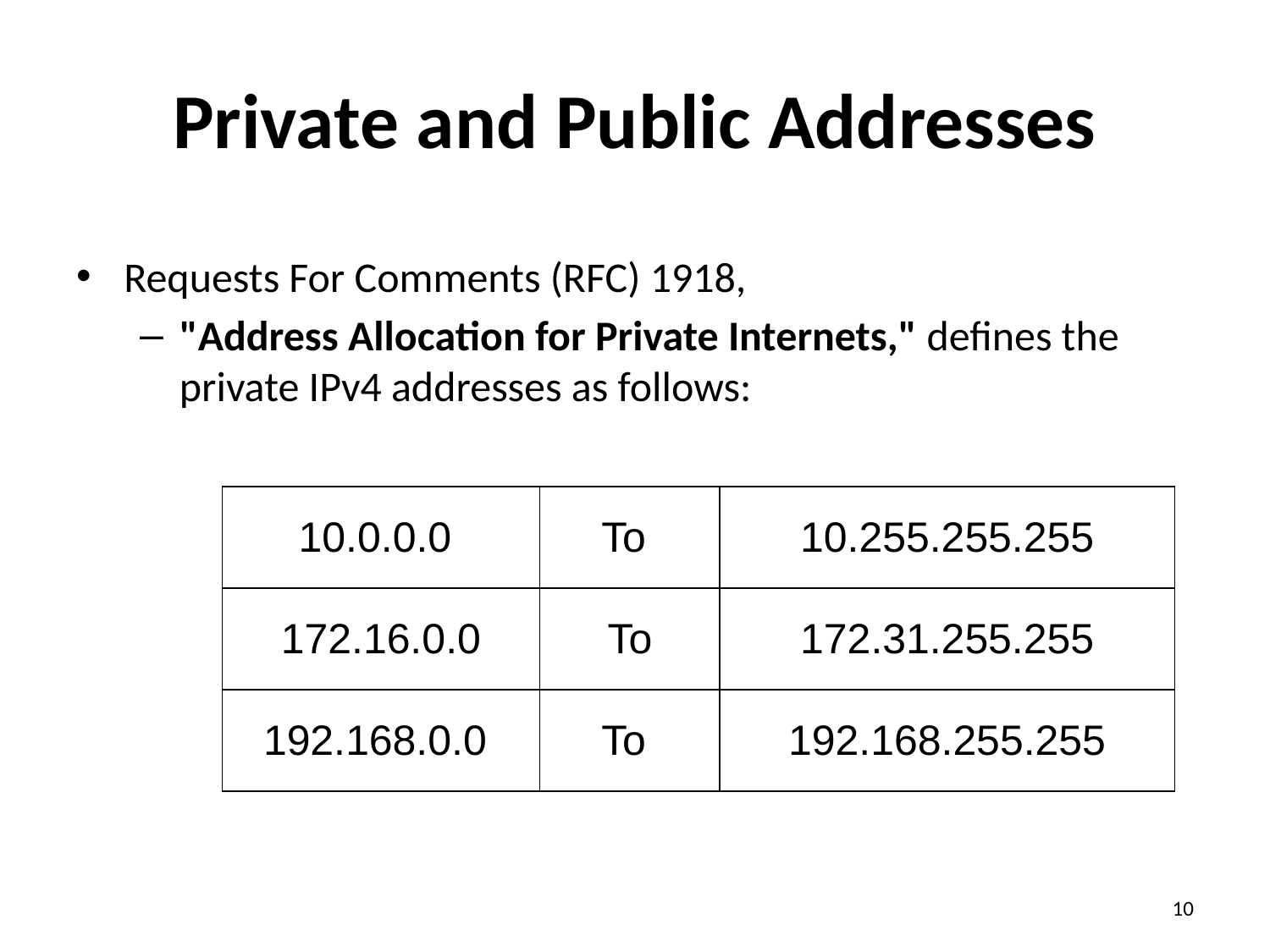

# Private and Public Addresses
Requests For Comments (RFC) 1918,
"Address Allocation for Private Internets," defines the private IPv4 addresses as follows:

| 10.0.0.0 | To | 10.255.255.255 |
| --- | --- | --- |
| 172.16.0.0 | To | 172.31.255.255 |
| 192.168.0.0 | To | 192.168.255.255 |
10